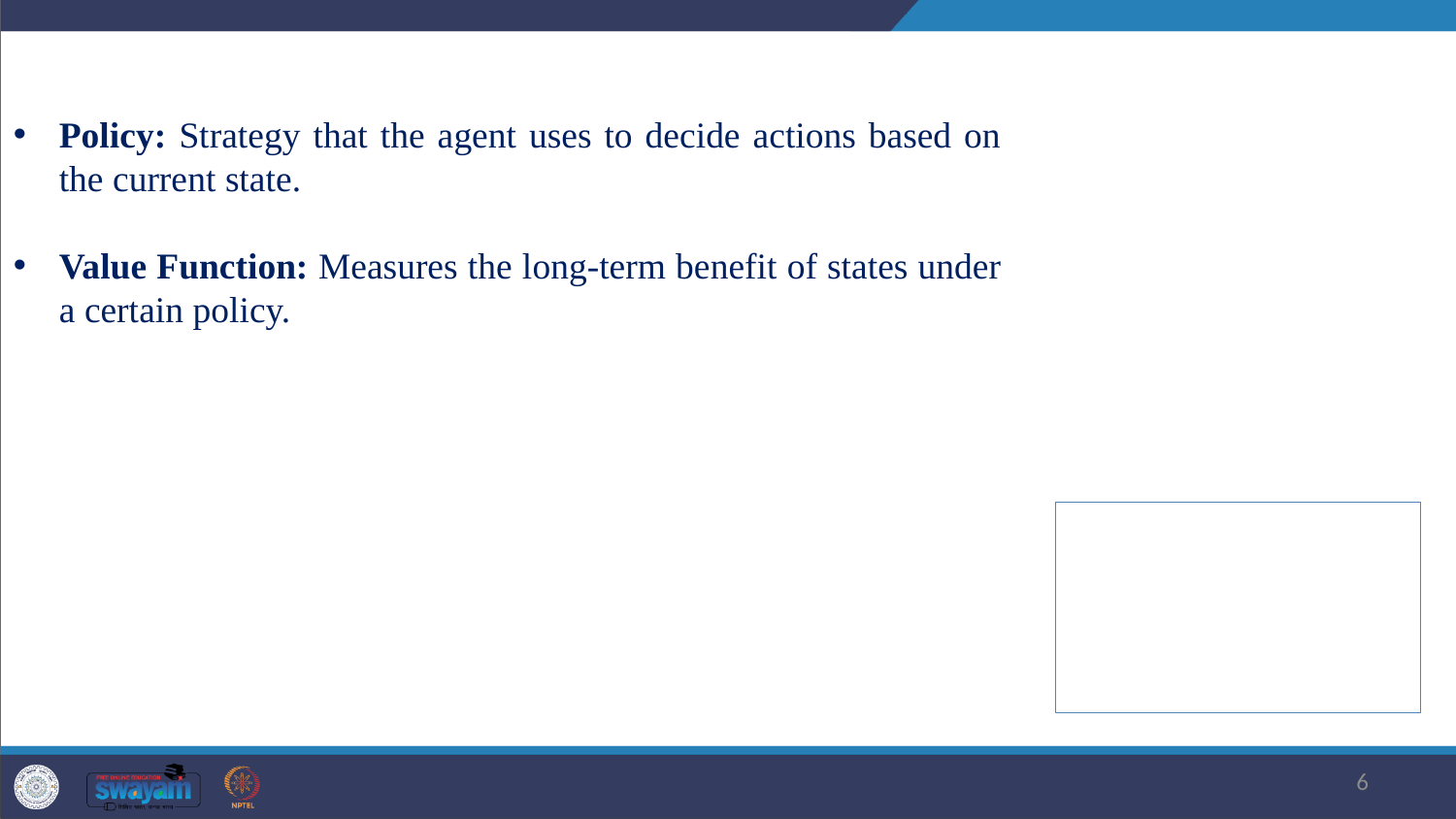

Policy: Strategy that the agent uses to decide actions based on the current state.

Value Function: Measures the long-term benefit of states under a certain policy.
6